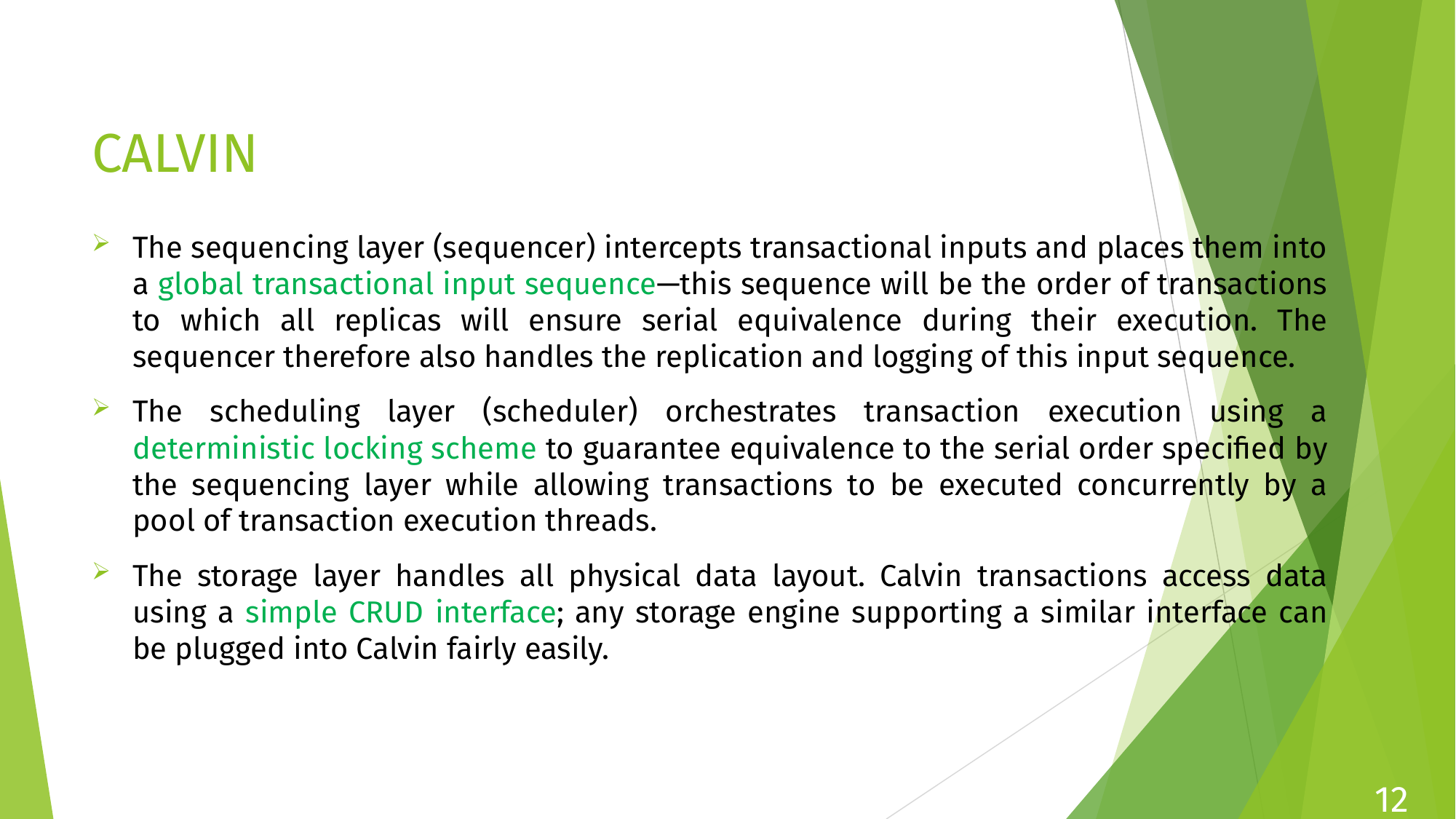

# CALVIN
The sequencing layer (sequencer) intercepts transactional inputs and places them into a global transactional input sequence—this sequence will be the order of transactions to which all replicas will ensure serial equivalence during their execution. The sequencer therefore also handles the replication and logging of this input sequence.
The scheduling layer (scheduler) orchestrates transaction execution using a deterministic locking scheme to guarantee equivalence to the serial order specified by the sequencing layer while allowing transactions to be executed concurrently by a pool of transaction execution threads.
The storage layer handles all physical data layout. Calvin transactions access data using a simple CRUD interface; any storage engine supporting a similar interface can be plugged into Calvin fairly easily.

12